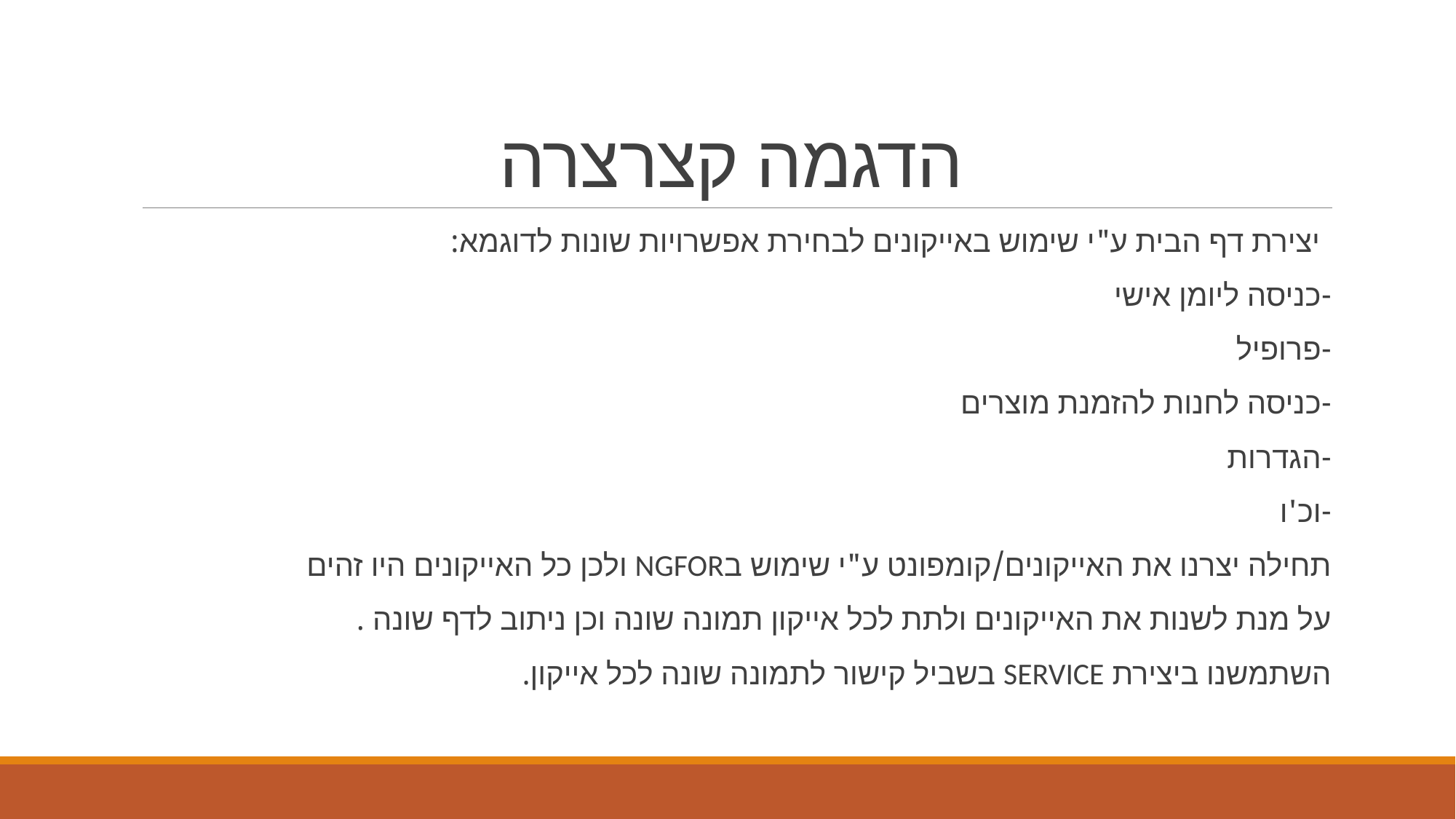

# הדגמה קצרצרה
יצירת דף הבית ע"י שימוש באייקונים לבחירת אפשרויות שונות לדוגמא:
-כניסה ליומן אישי
-פרופיל
-כניסה לחנות להזמנת מוצרים
-הגדרות
-וכ'ו
תחילה יצרנו את האייקונים/קומפונט ע"י שימוש בNGFOR ולכן כל האייקונים היו זהים
על מנת לשנות את האייקונים ולתת לכל אייקון תמונה שונה וכן ניתוב לדף שונה .
השתמשנו ביצירת SERVICE בשביל קישור לתמונה שונה לכל אייקון.